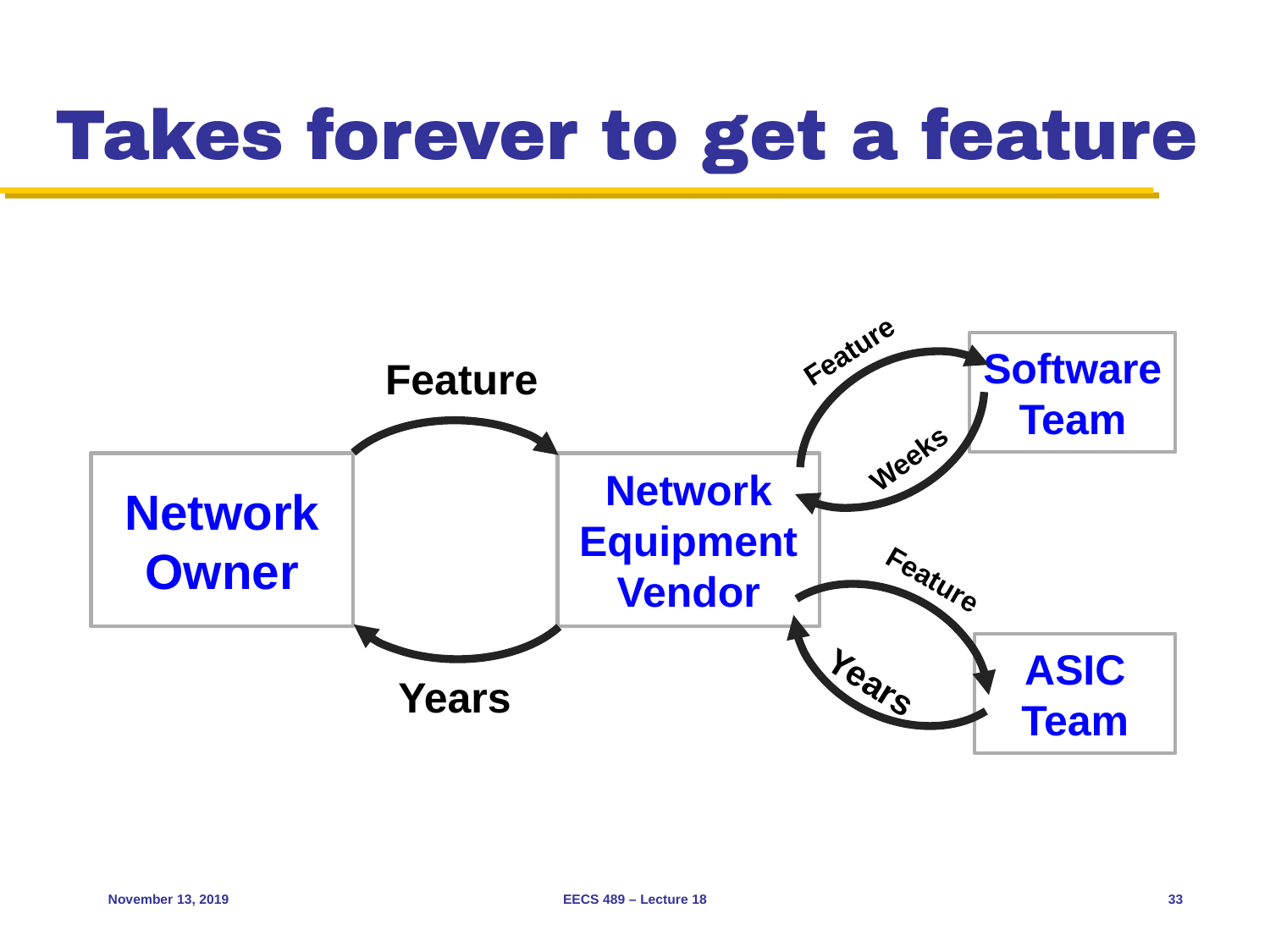

# Takes forever to get a feature

Weeks
Feature

Software
Team
Feature

Network Owner
Network Equipment Vendor

Years

Years
Feature

ASIC
Team
November 13, 2019
EECS 489 – Lecture 18
33